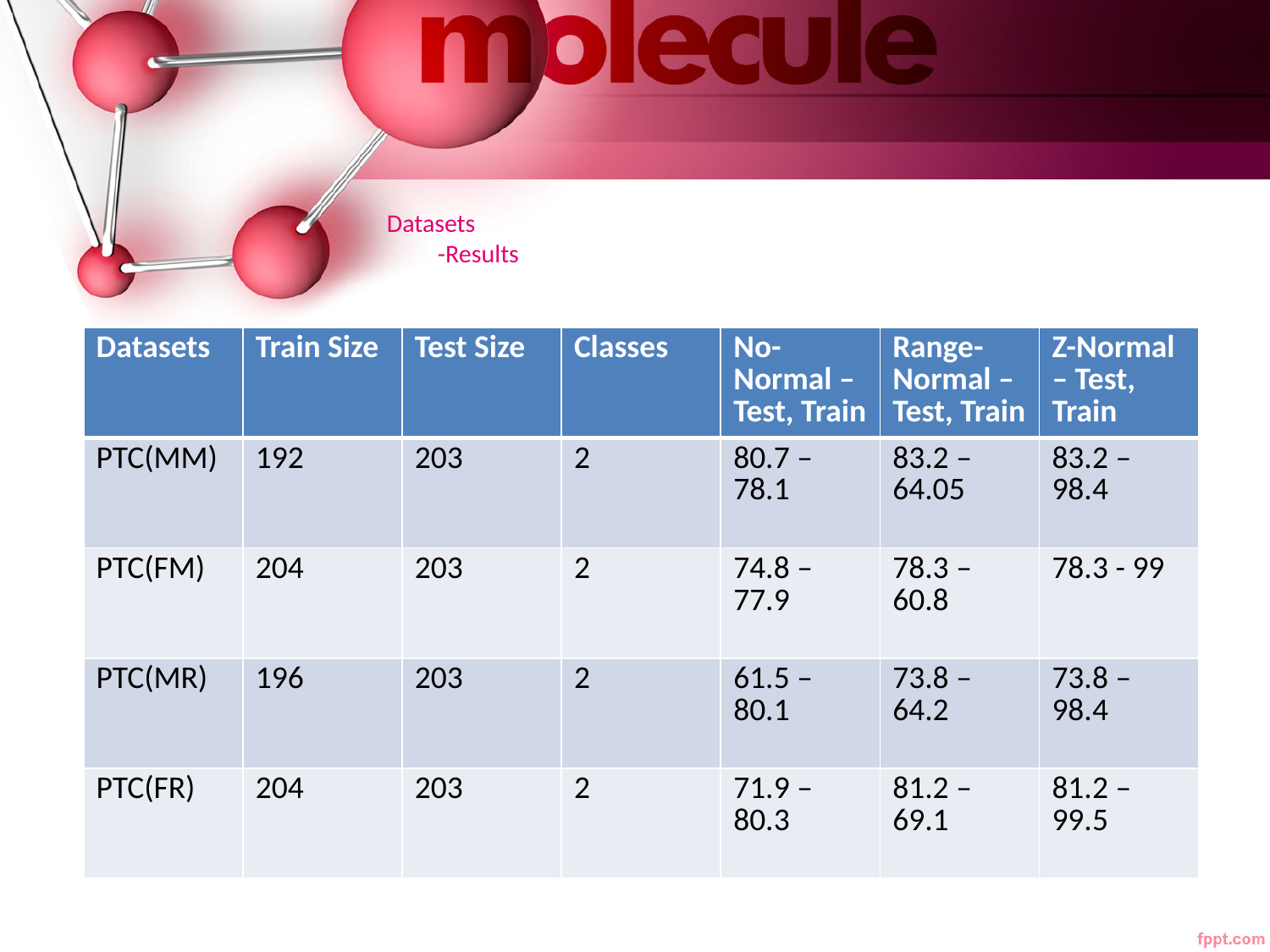

# Datasets -Results
| Datasets | Train Size | Test Size | Classes | No-Normal – Test, Train | Range-Normal – Test, Train | Z-Normal – Test, Train |
| --- | --- | --- | --- | --- | --- | --- |
| PTC(MM) | 192 | 203 | 2 | 80.7 – 78.1 | 83.2 – 64.05 | 83.2 – 98.4 |
| PTC(FM) | 204 | 203 | 2 | 74.8 – 77.9 | 78.3 – 60.8 | 78.3 - 99 |
| PTC(MR) | 196 | 203 | 2 | 61.5 – 80.1 | 73.8 – 64.2 | 73.8 – 98.4 |
| PTC(FR) | 204 | 203 | 2 | 71.9 – 80.3 | 81.2 – 69.1 | 81.2 – 99.5 |